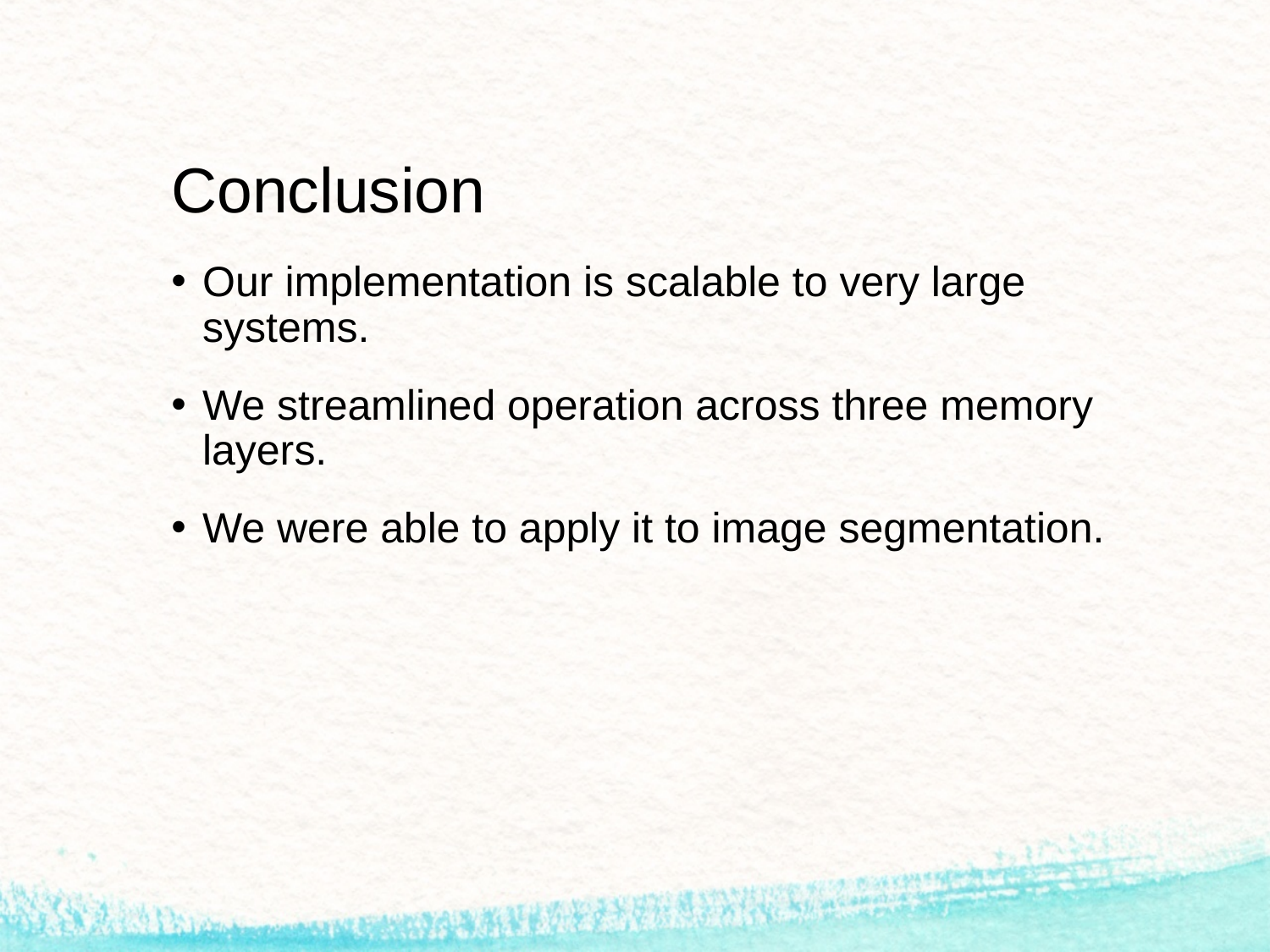

# Conclusion
Our implementation is scalable to very large systems.
We streamlined operation across three memory layers.
We were able to apply it to image segmentation.